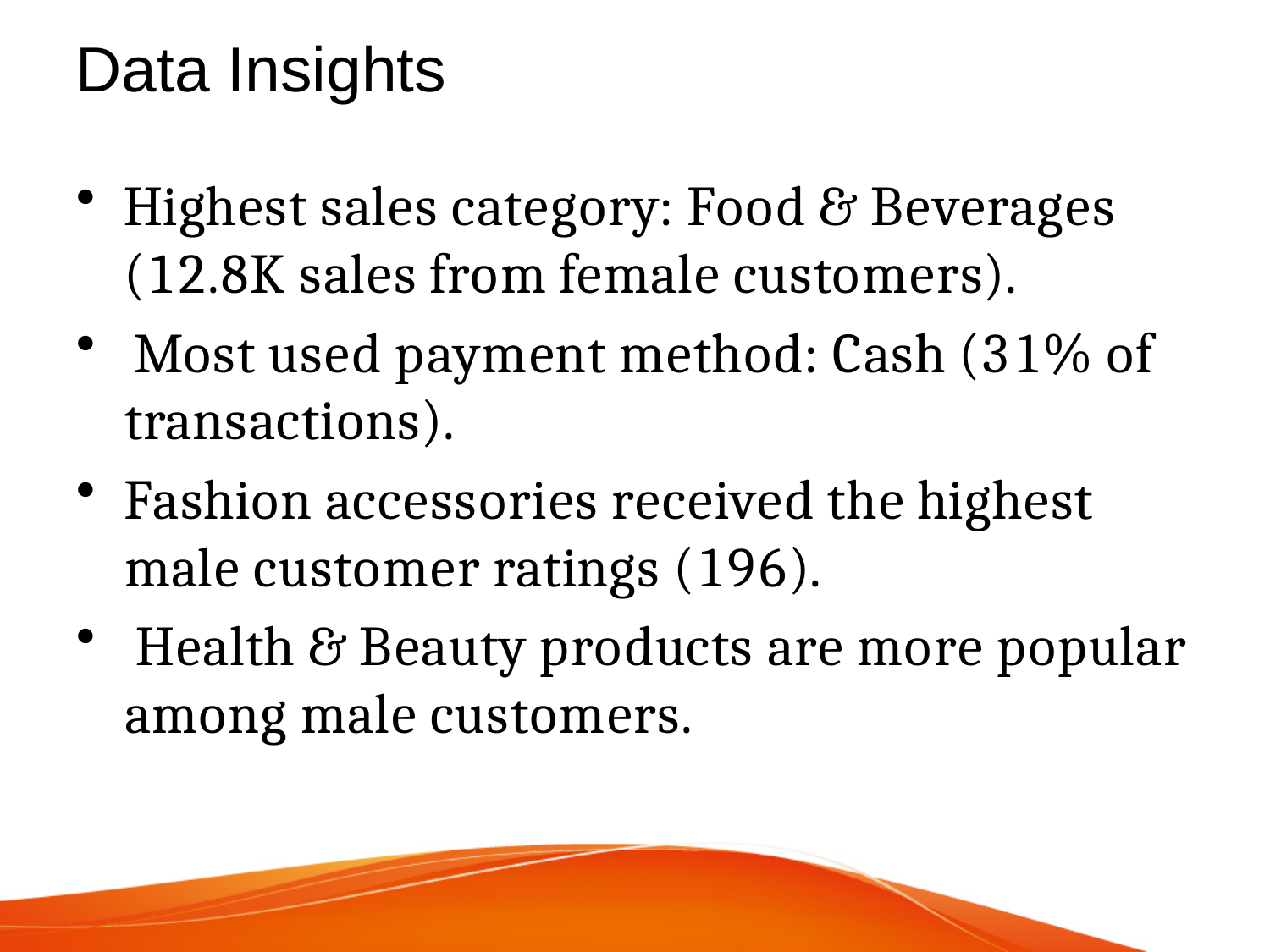

# Data Insights
Highest sales category: Food & Beverages (12.8K sales from female customers).
 Most used payment method: Cash (31% of transactions).
Fashion accessories received the highest male customer ratings (196).
 Health & Beauty products are more popular among male customers.